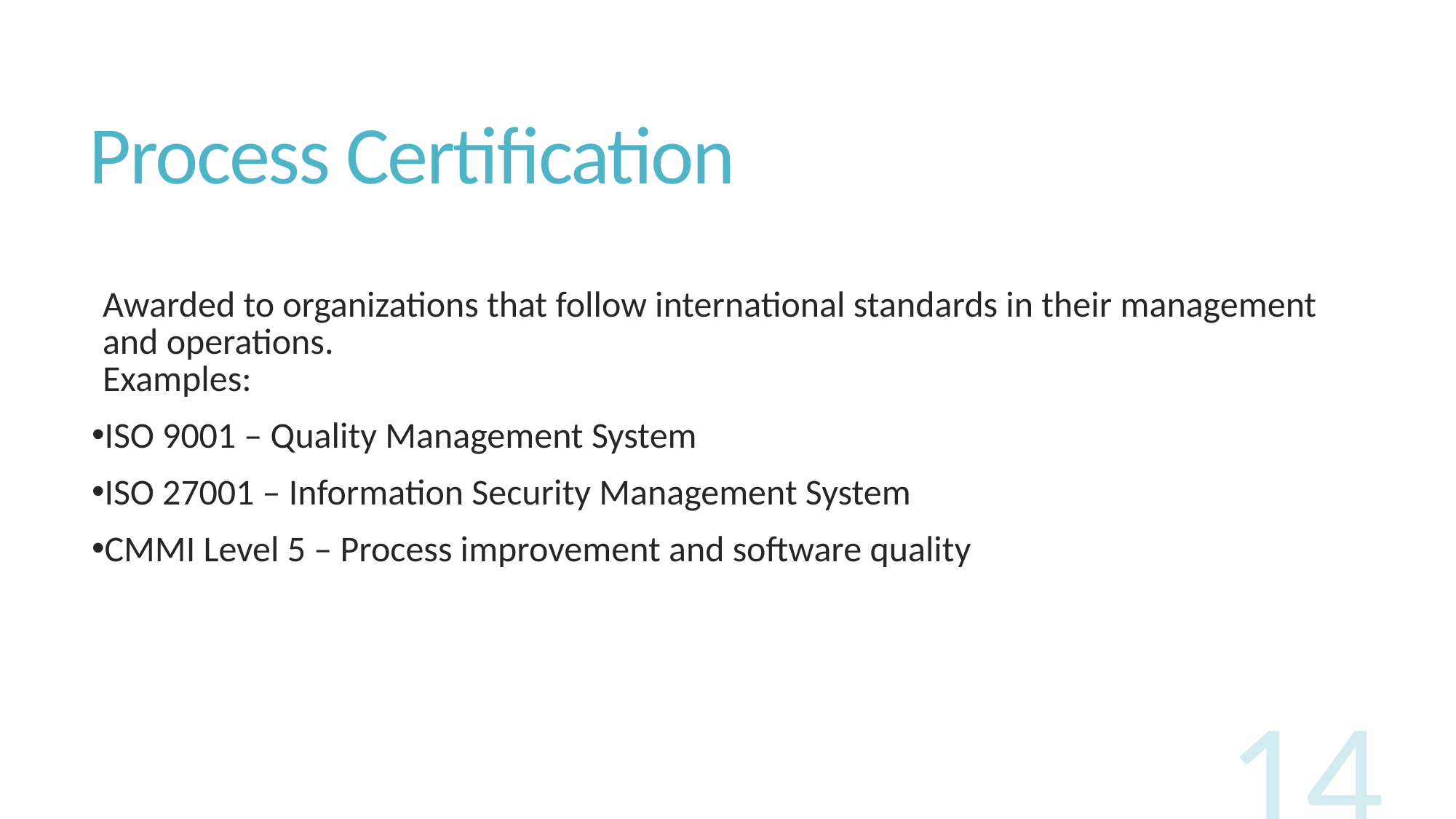

# Process Certification
Awarded to organizations that follow international standards in their management and operations.
Examples:
ISO 9001 – Quality Management System
ISO 27001 – Information Security Management System
CMMI Level 5 – Process improvement and software quality

14